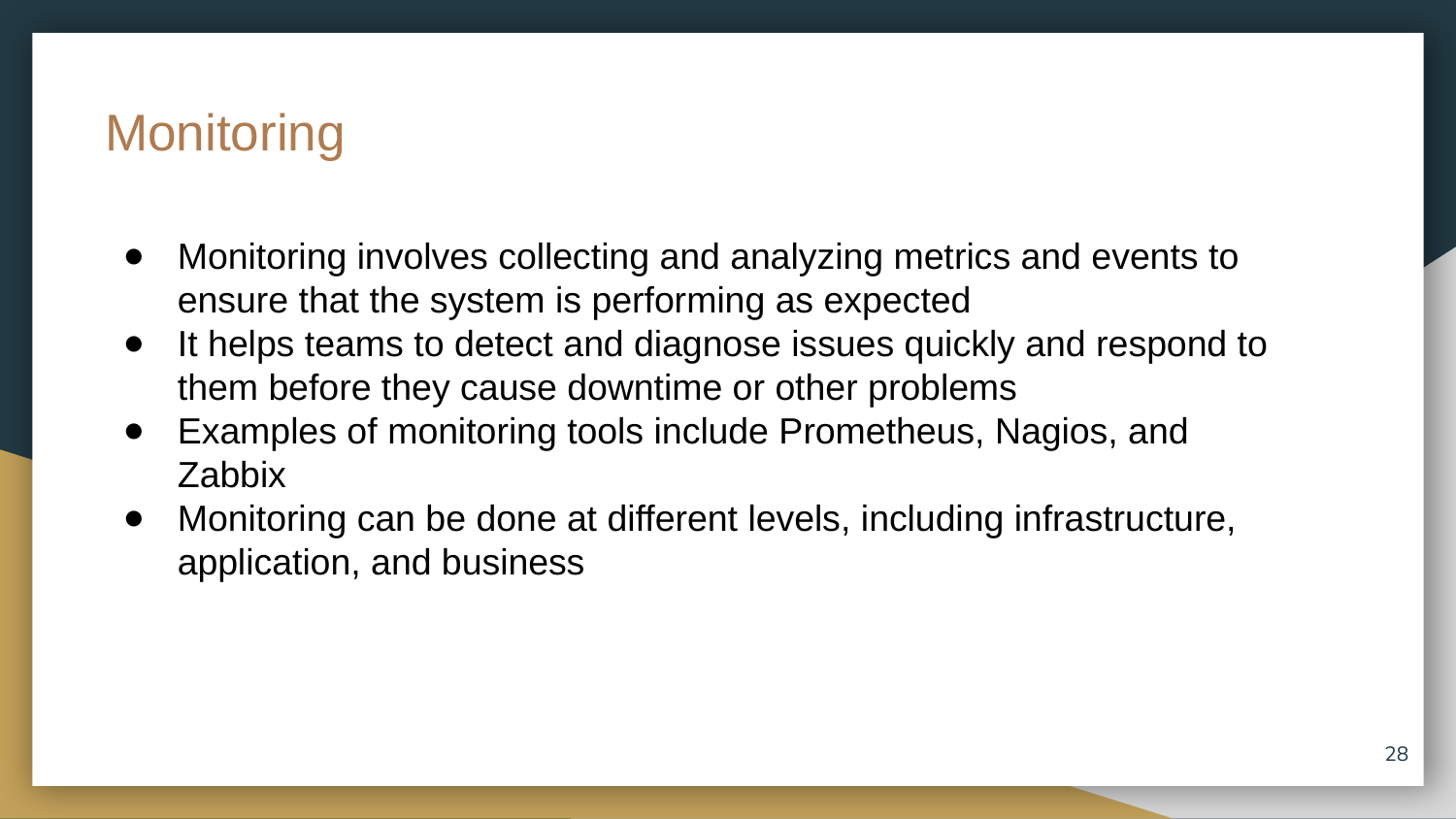

# Monitoring
Monitoring involves collecting and analyzing metrics and events to ensure that the system is performing as expected
It helps teams to detect and diagnose issues quickly and respond to them before they cause downtime or other problems
Examples of monitoring tools include Prometheus, Nagios, and Zabbix
Monitoring can be done at different levels, including infrastructure, application, and business
28